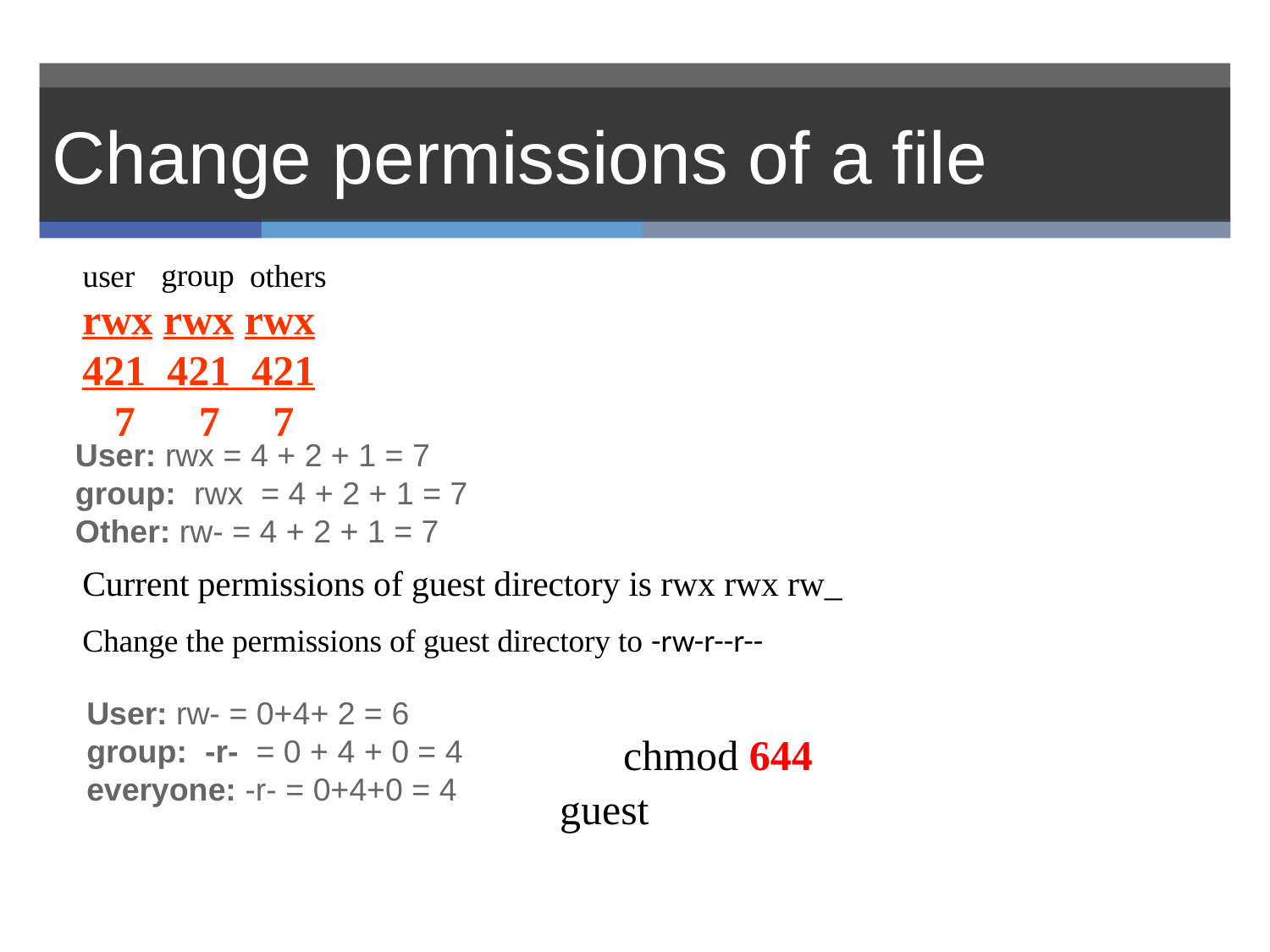

# Change permissions of a file
group
user
others
rwx rwx rwx
421  421  421
   7      7     7
User: rwx = 4 + 2 + 1 = 7
group:  rwx  = 4 + 2 + 1 = 7
Other: rw- = 4 + 2 + 1 = 7
Current permissions of guest directory is rwx rwx rw_
Change the permissions of guest directory to -rw-r--r--
User: rw- = 0+4+ 2 = 6
group:  -r-  = 0 + 4 + 0 = 4
everyone: -r- = 0+4+0 = 4
chmod 644  guest